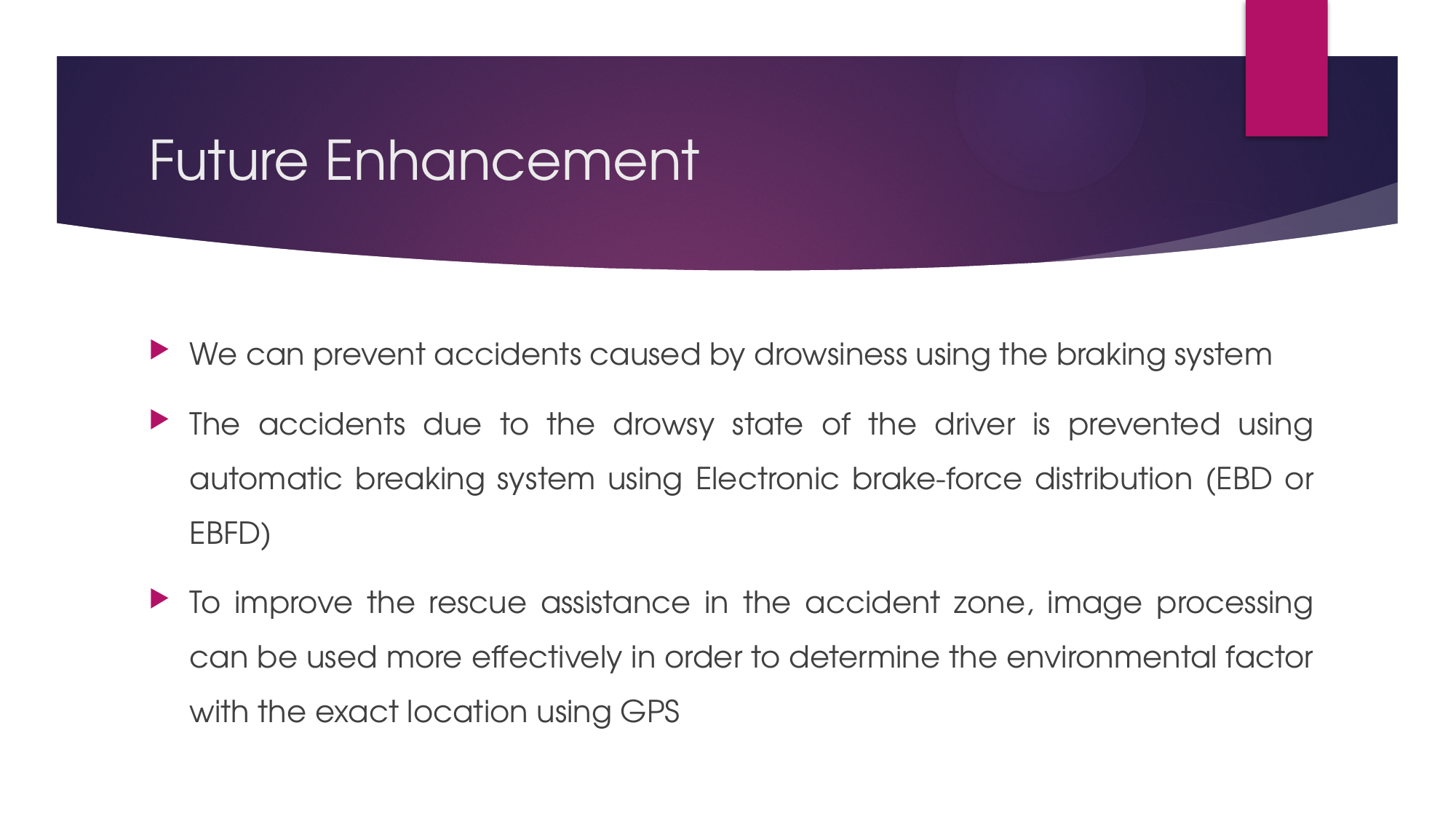

# Future Enhancement
We can prevent accidents caused by drowsiness using the braking system
The accidents due to the drowsy state of the driver is prevented using automatic breaking system using Electronic brake-force distribution (EBD or EBFD)
To improve the rescue assistance in the accident zone, image processing can be used more effectively in order to determine the environmental factor with the exact location using GPS